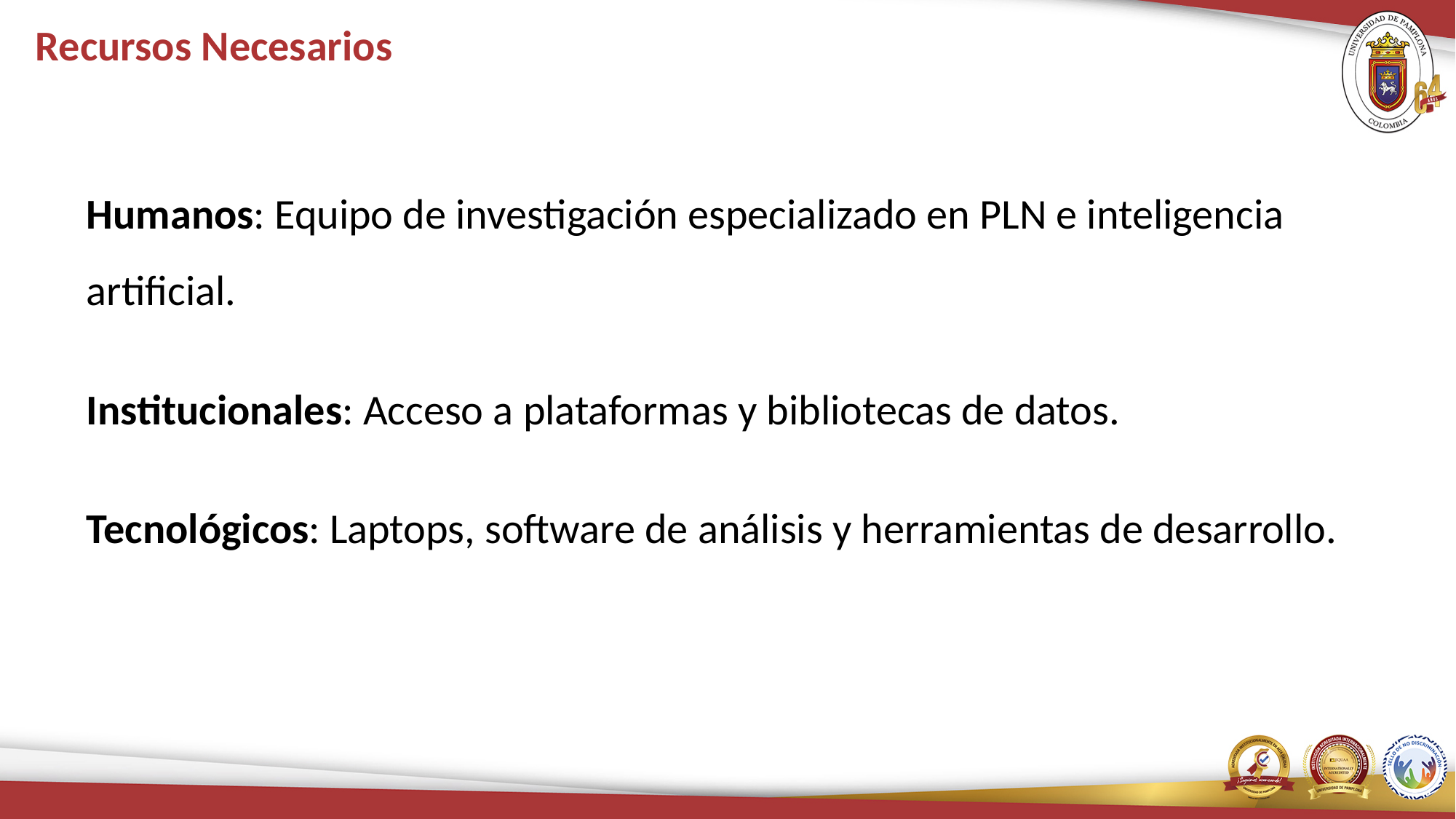

# Recursos Necesarios
Humanos: Equipo de investigación especializado en PLN e inteligencia artificial.
Institucionales: Acceso a plataformas y bibliotecas de datos.
Tecnológicos: Laptops, software de análisis y herramientas de desarrollo.